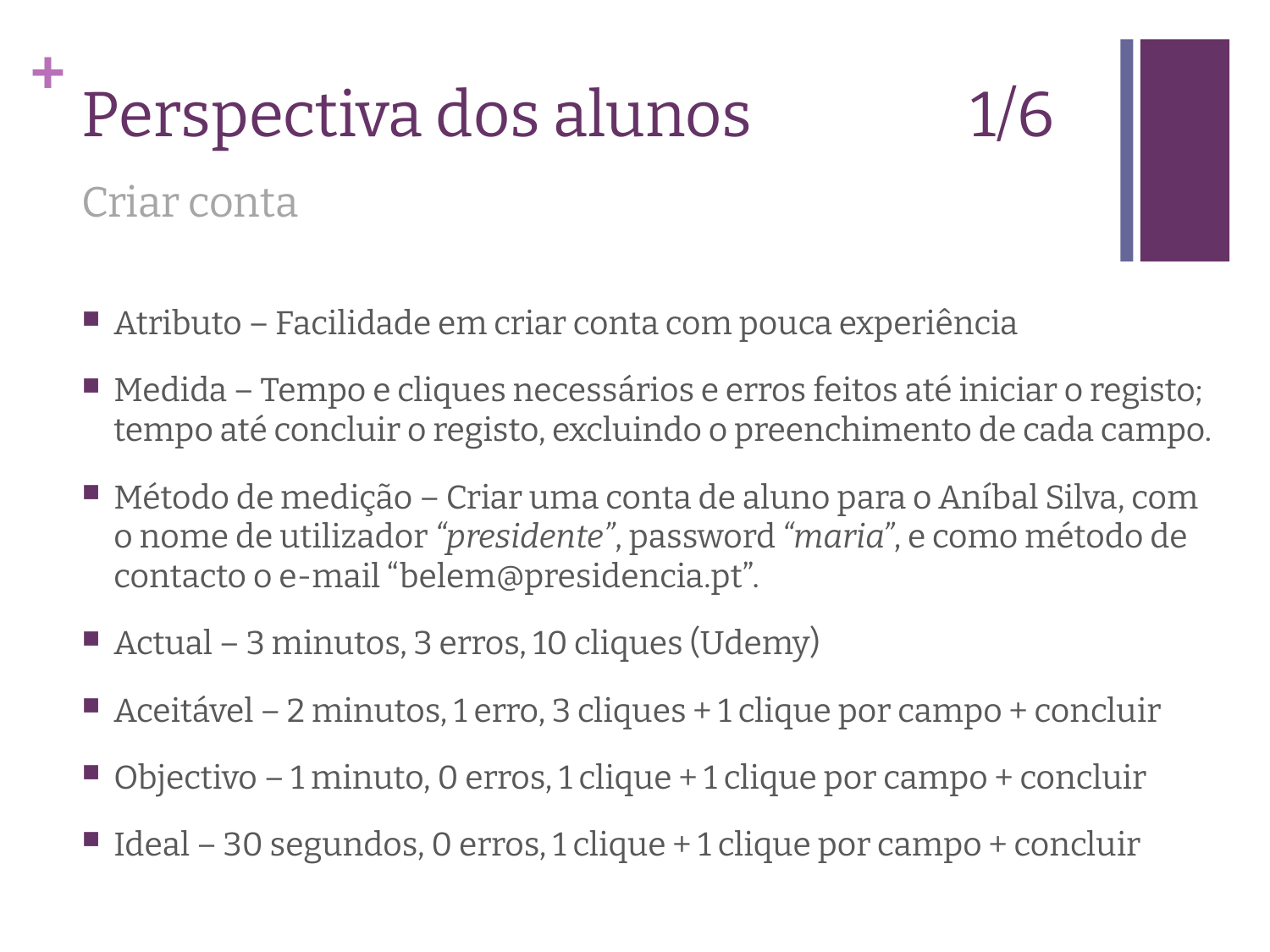

# Perspectiva dos alunos 		1/6
Criar conta
Atributo – Facilidade em criar conta com pouca experiência
Medida – Tempo e cliques necessários e erros feitos até iniciar o registo; tempo até concluir o registo, excluindo o preenchimento de cada campo.
Método de medição – Criar uma conta de aluno para o Aníbal Silva, com o nome de utilizador “presidente”, password “maria”, e como método de contacto o e-mail “belem@presidencia.pt”.
Actual – 3 minutos, 3 erros, 10 cliques (Udemy)
Aceitável – 2 minutos, 1 erro, 3 cliques + 1 clique por campo + concluir
Objectivo – 1 minuto, 0 erros, 1 clique + 1 clique por campo + concluir
Ideal – 30 segundos, 0 erros, 1 clique + 1 clique por campo + concluir